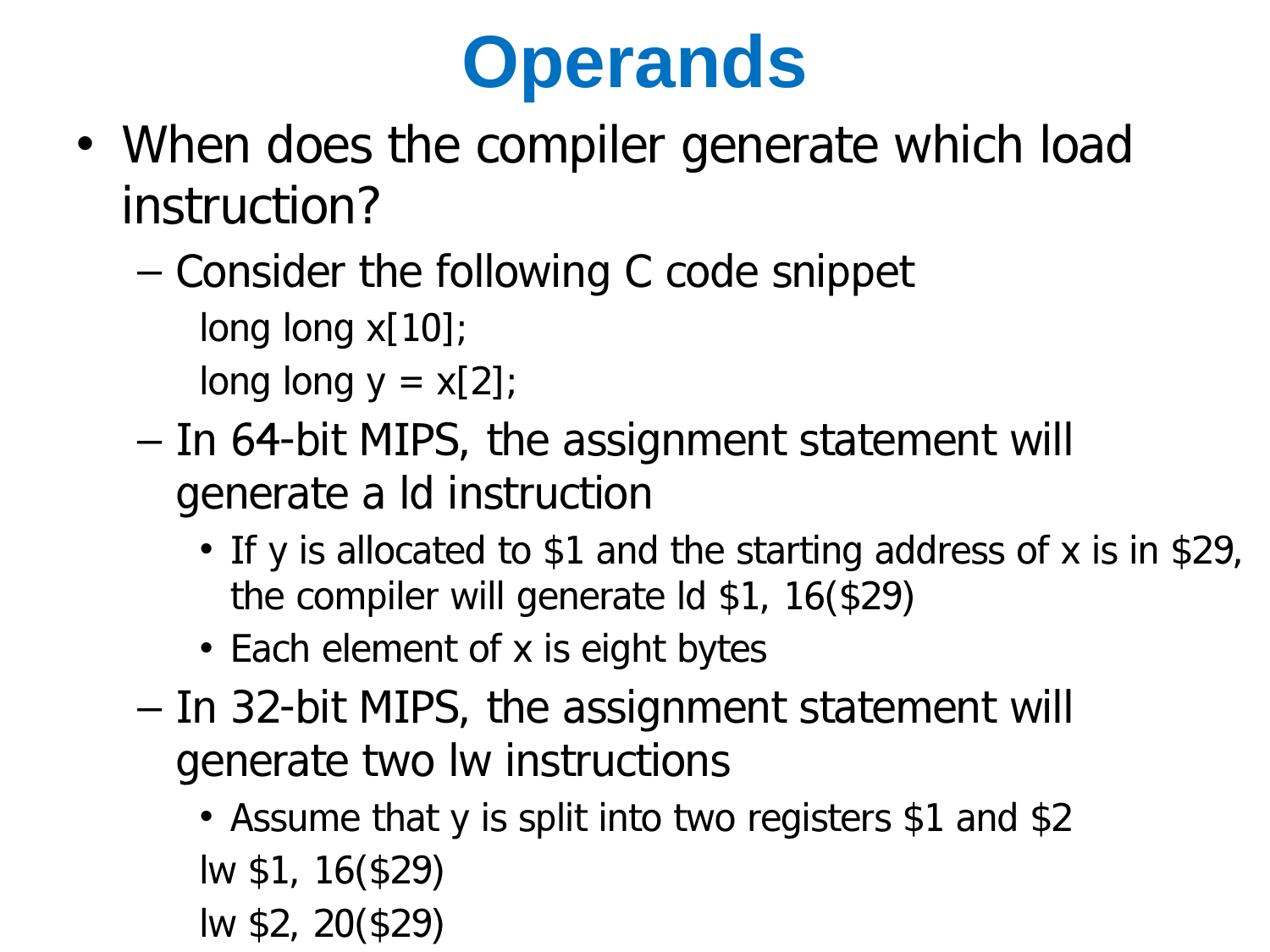

# Operands
When does the compiler generate which load instruction?
Consider the following C code snippet
long long x[10];
long long y = x[2];
In 64-bit MIPS, the assignment statement will generate a ld instruction
If y is allocated to $1 and the starting address of x is in $29, the compiler will generate ld $1, 16($29)
Each element of x is eight bytes
In 32-bit MIPS, the assignment statement will generate two lw instructions
Assume that y is split into two registers $1 and $2
lw $1, 16($29)
lw $2, 20($29)